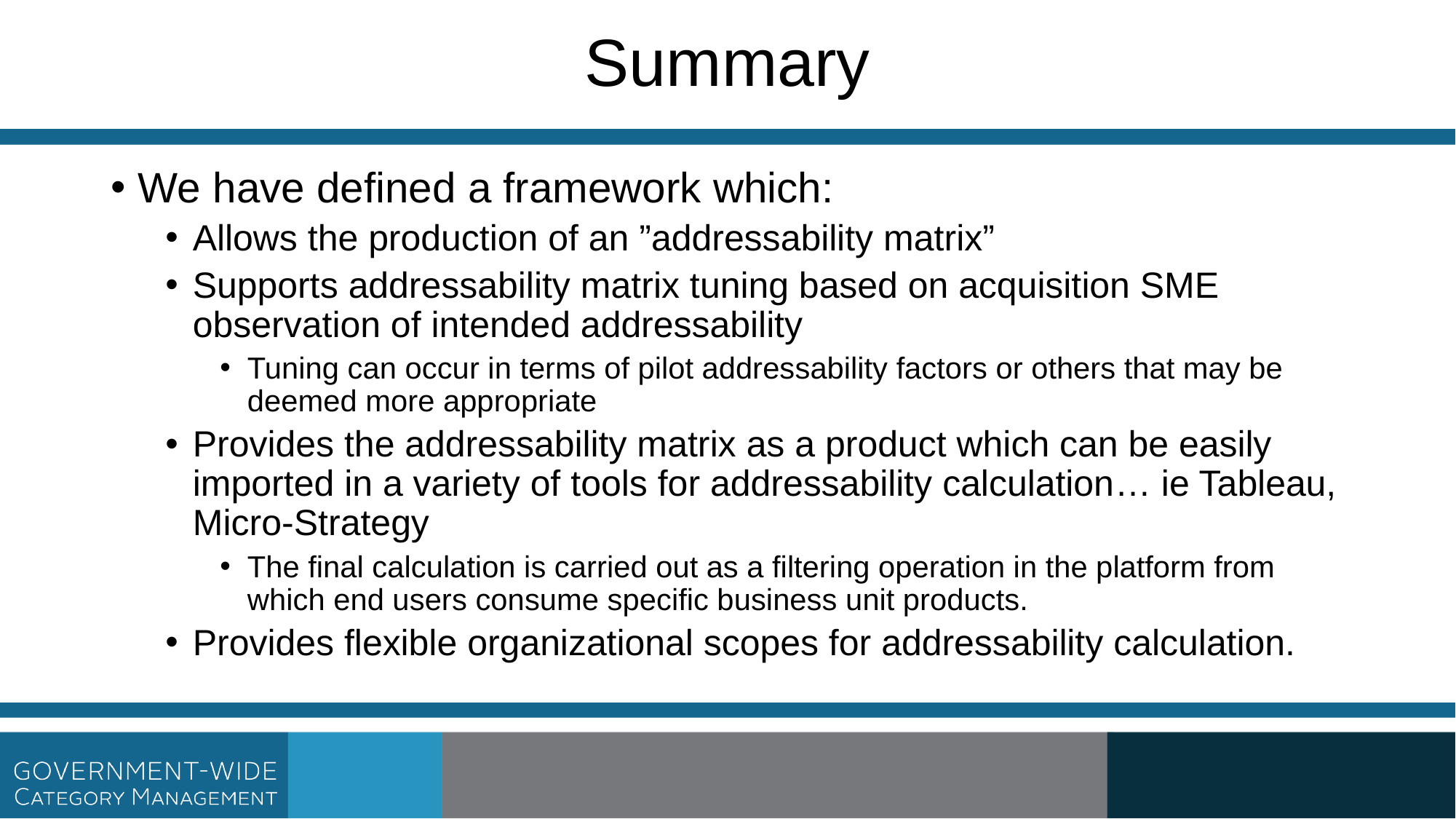

# Summary
We have defined a framework which:
Allows the production of an ”addressability matrix”
Supports addressability matrix tuning based on acquisition SME observation of intended addressability
Tuning can occur in terms of pilot addressability factors or others that may be deemed more appropriate
Provides the addressability matrix as a product which can be easily imported in a variety of tools for addressability calculation… ie Tableau, Micro-Strategy
The final calculation is carried out as a filtering operation in the platform from which end users consume specific business unit products.
Provides flexible organizational scopes for addressability calculation.